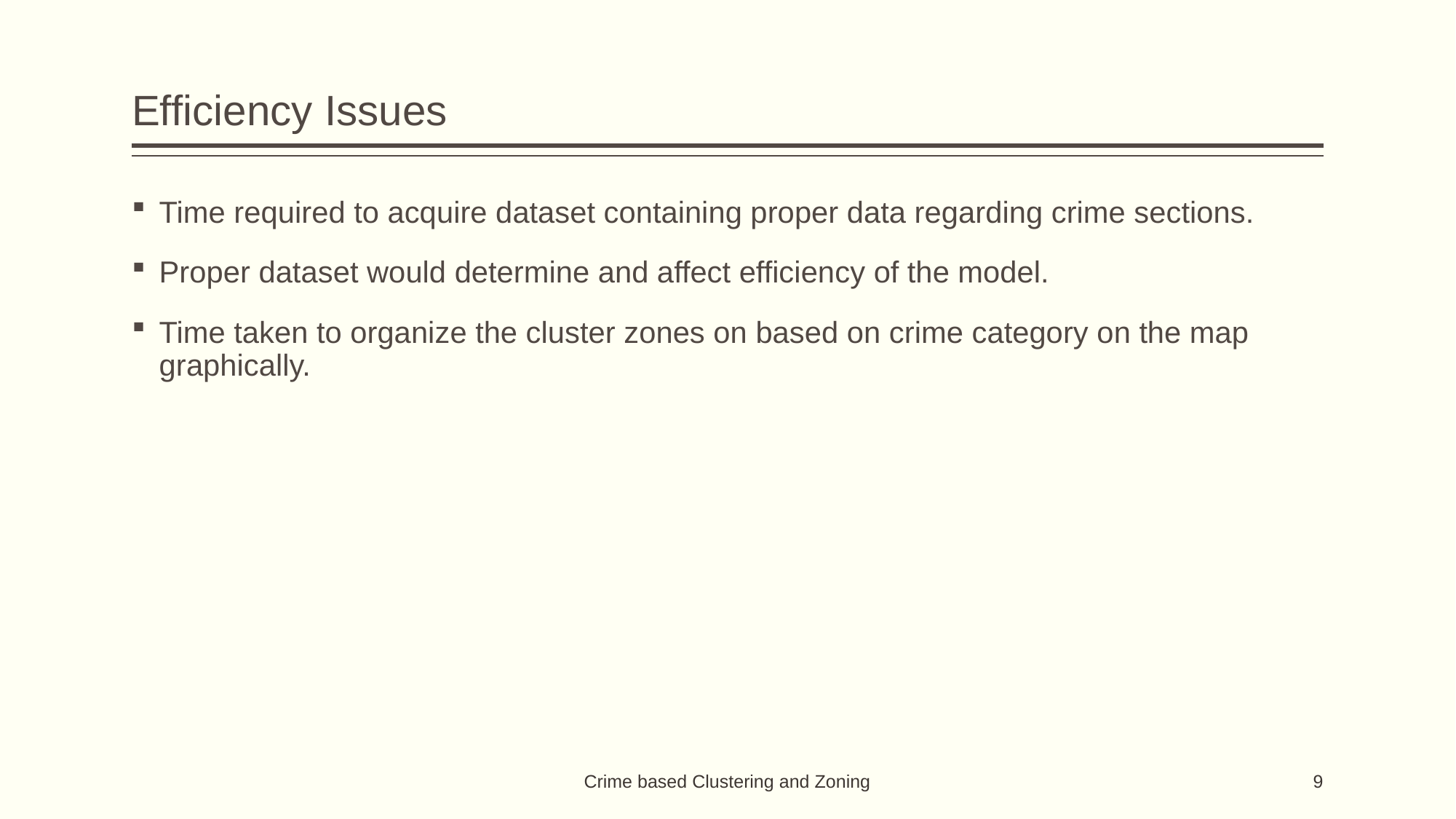

# Efficiency Issues
Time required to acquire dataset containing proper data regarding crime sections.
Proper dataset would determine and affect efficiency of the model.
Time taken to organize the cluster zones on based on crime category on the map graphically.
Crime based Clustering and Zoning
9